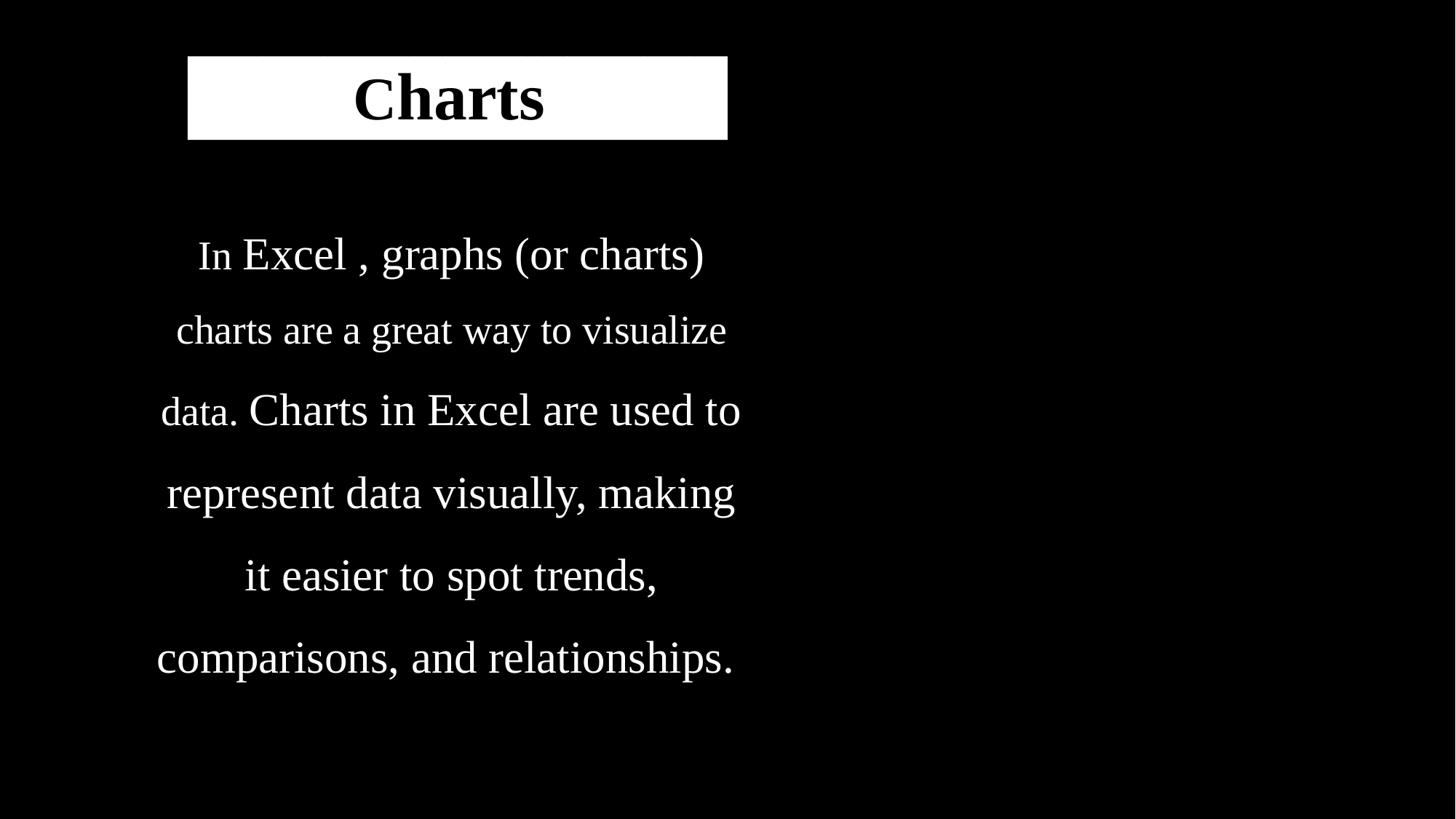

# Charts

In Excel , graphs (or charts) charts are a great way to visualize data. Charts in Excel are used to represent data visually, making it easier to spot trends, comparisons, and relationships.